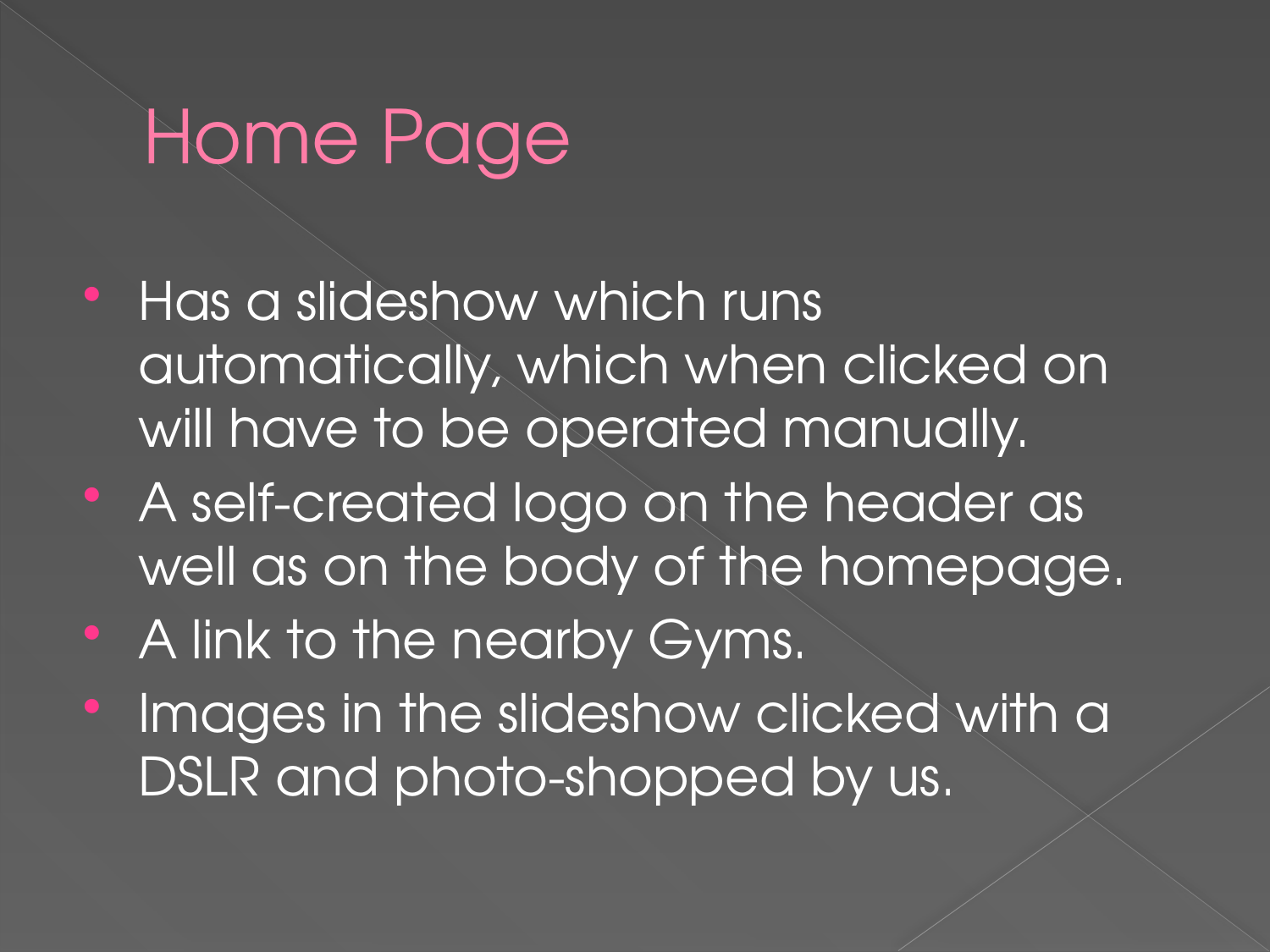

# Home Page
Has a slideshow which runs automatically, which when clicked on will have to be operated manually.
A self-created logo on the header as well as on the body of the homepage.
A link to the nearby Gyms.
Images in the slideshow clicked with a DSLR and photo-shopped by us.